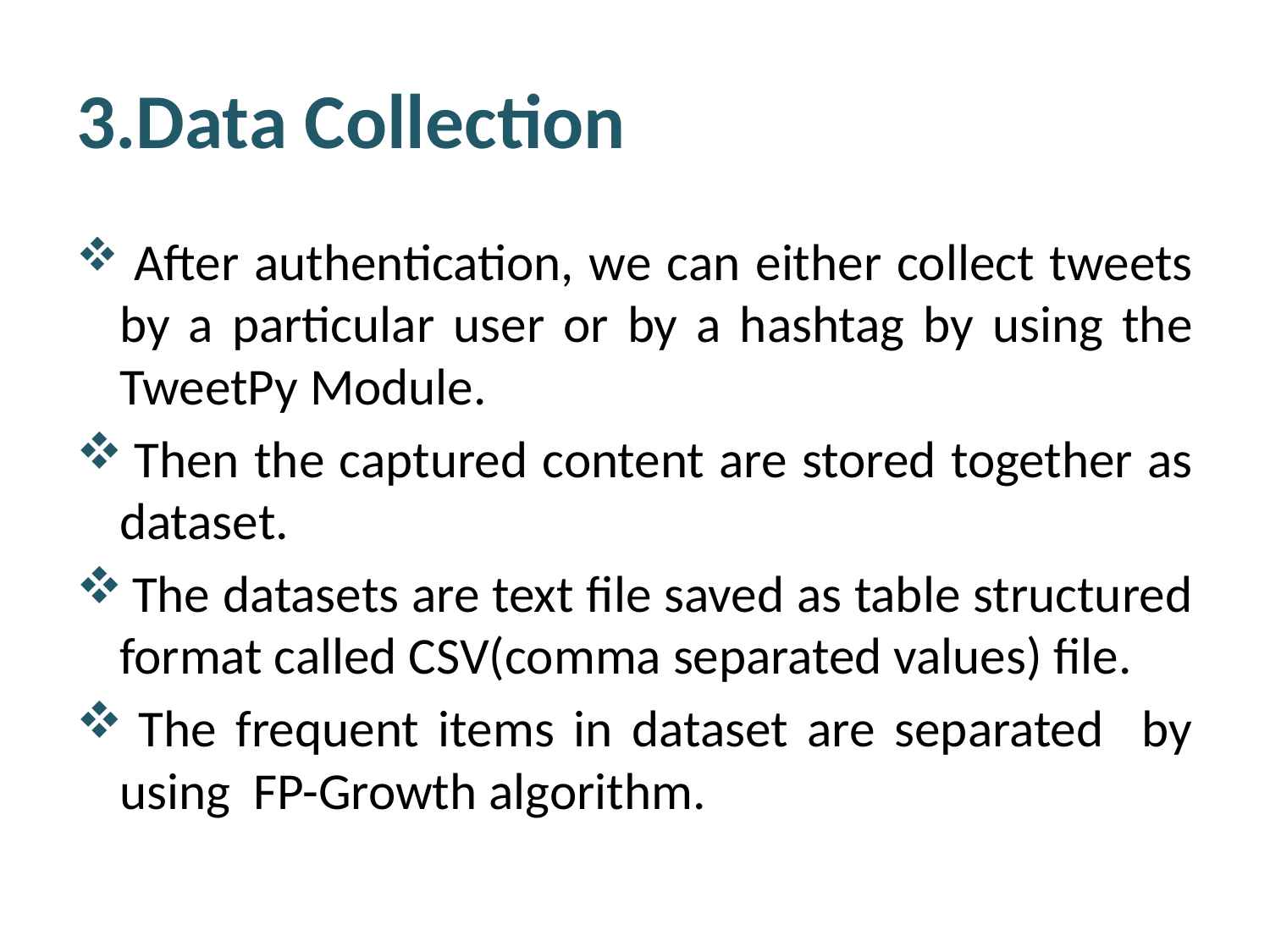

# 3.Data Collection
 After authentication, we can either collect tweets by a particular user or by a hashtag by using the TweetPy Module.
 Then the captured content are stored together as dataset.
 The datasets are text file saved as table structured format called CSV(comma separated values) file.
 The frequent items in dataset are separated  by using  FP-Growth algorithm.